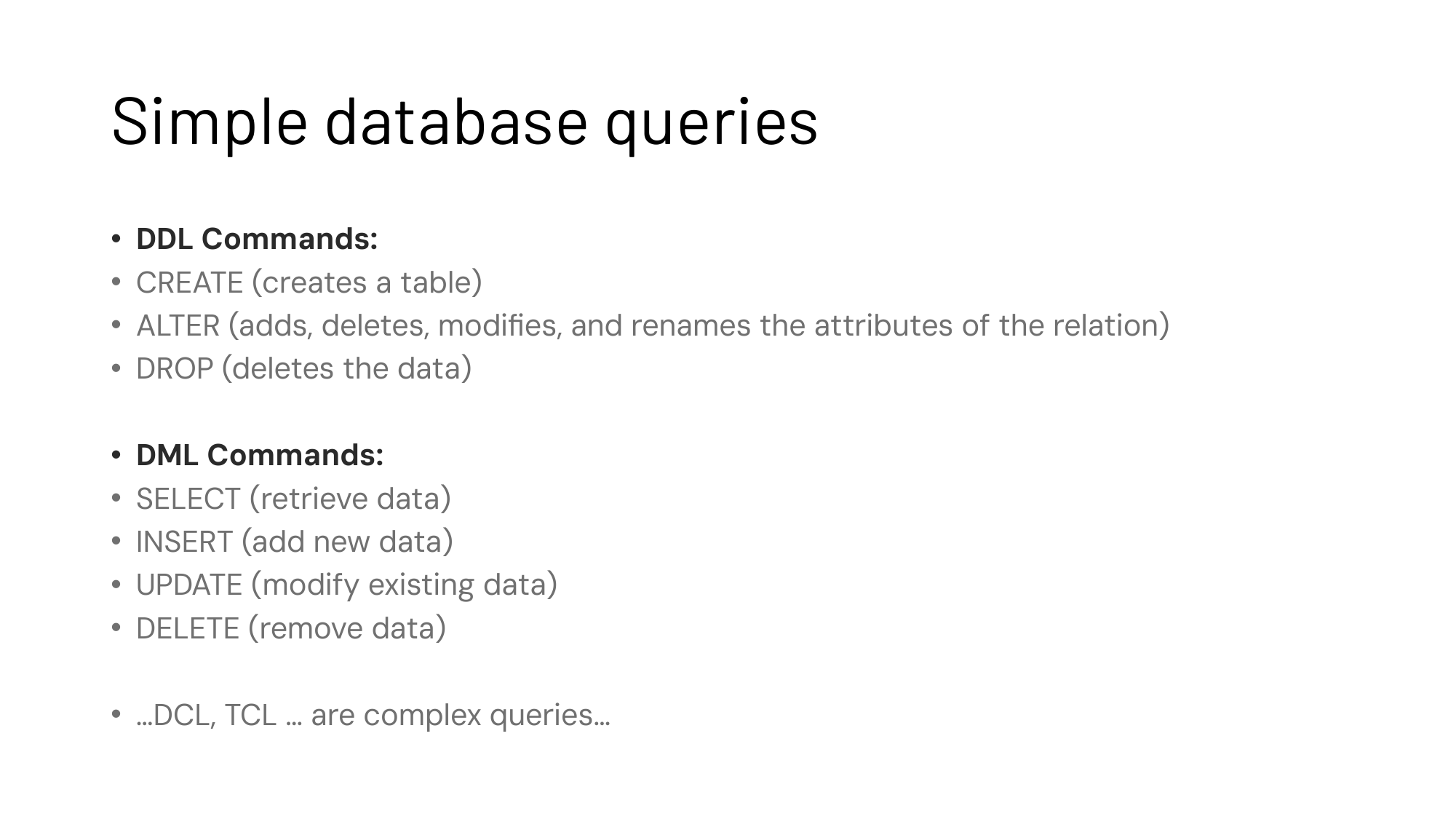

# Simple database queries
DDL Commands:
CREATE (creates a table)
ALTER (adds, deletes, modifies, and renames the attributes of the relation)
DROP (deletes the data)

DML Commands:
SELECT (retrieve data)
INSERT (add new data)
UPDATE (modify existing data)
DELETE (remove data)

…DCL, TCL … are complex queries…